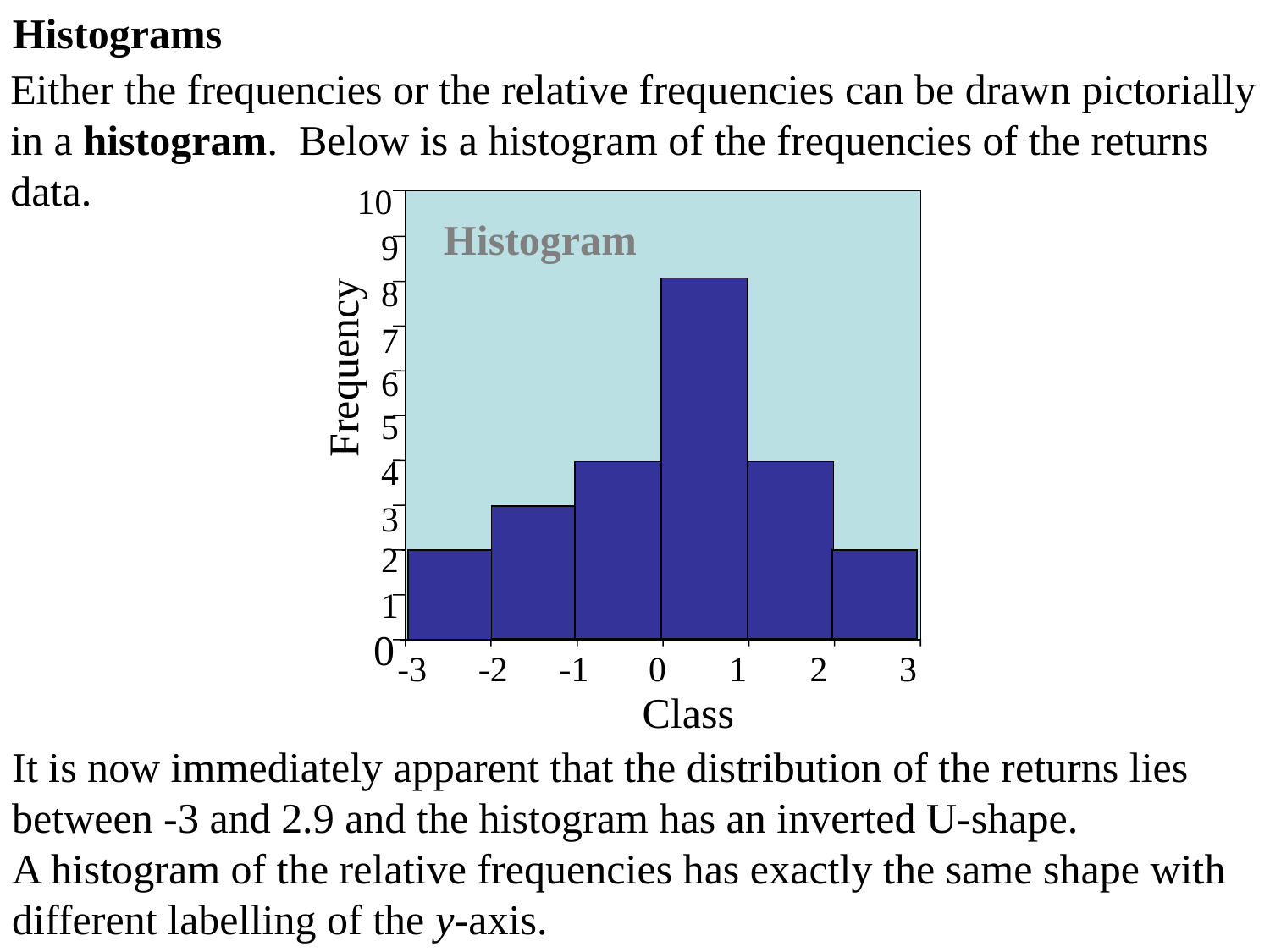

Histograms
Either the frequencies or the relative frequencies can be drawn pictorially
in a histogram.  Below is a histogram of the frequencies of the returns
data.
10

Histogram
9

8

7

Frequency
6

5

4

3

2

1

0

-3
-2
-1
0
1
2
3

Class

It is now immediately apparent that the distribution of the returns lies
between -3 and 2.9 and the histogram has an inverted U-shape.
A histogram of the relative frequencies has exactly the same shape with
different labelling of the y-axis.